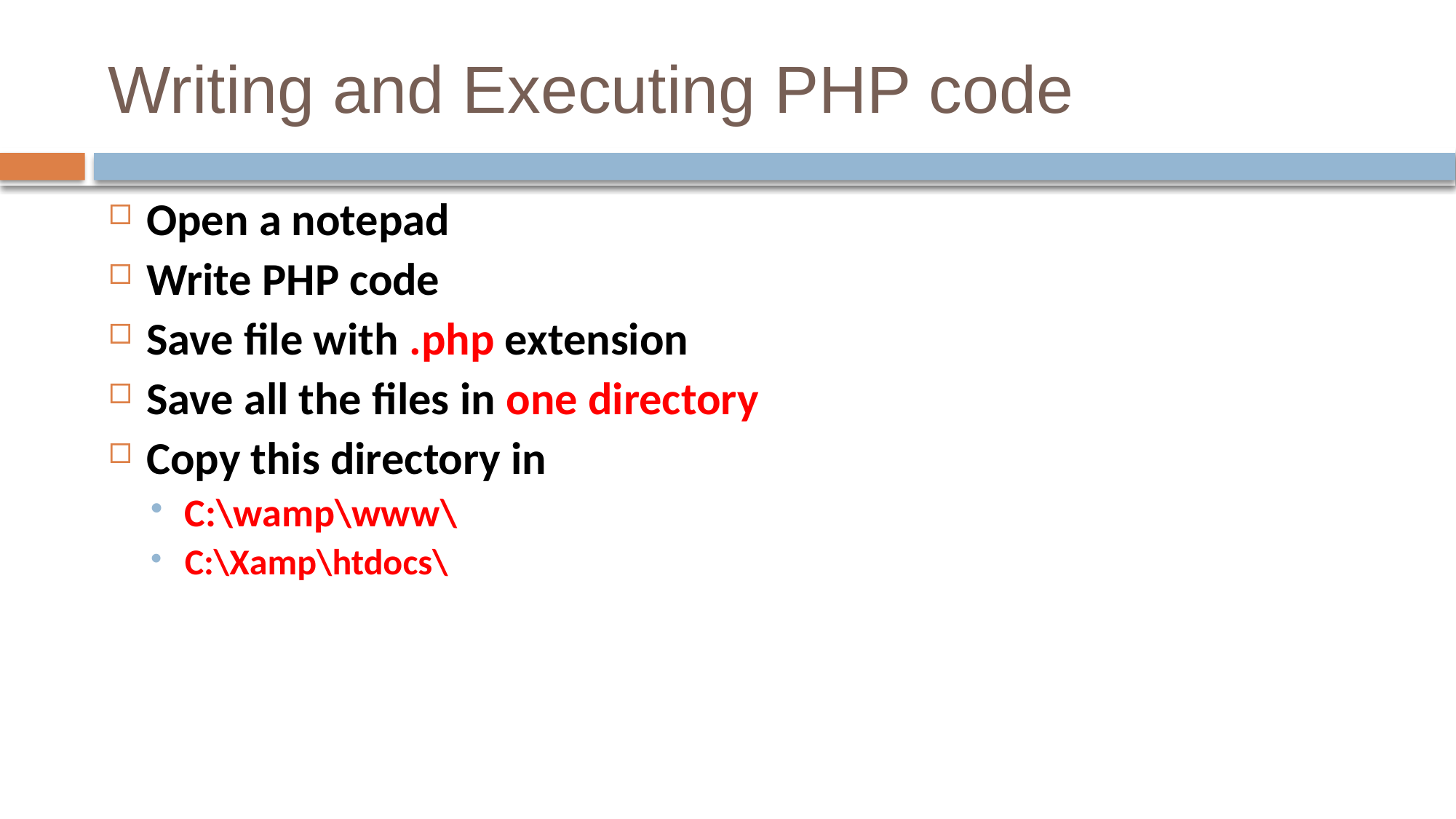

# Writing and Executing PHP code
Open a notepad
Write PHP code
Save file with .php extension
Save all the files in one directory
Copy this directory in
C:\wamp\www\
C:\Xamp\htdocs\